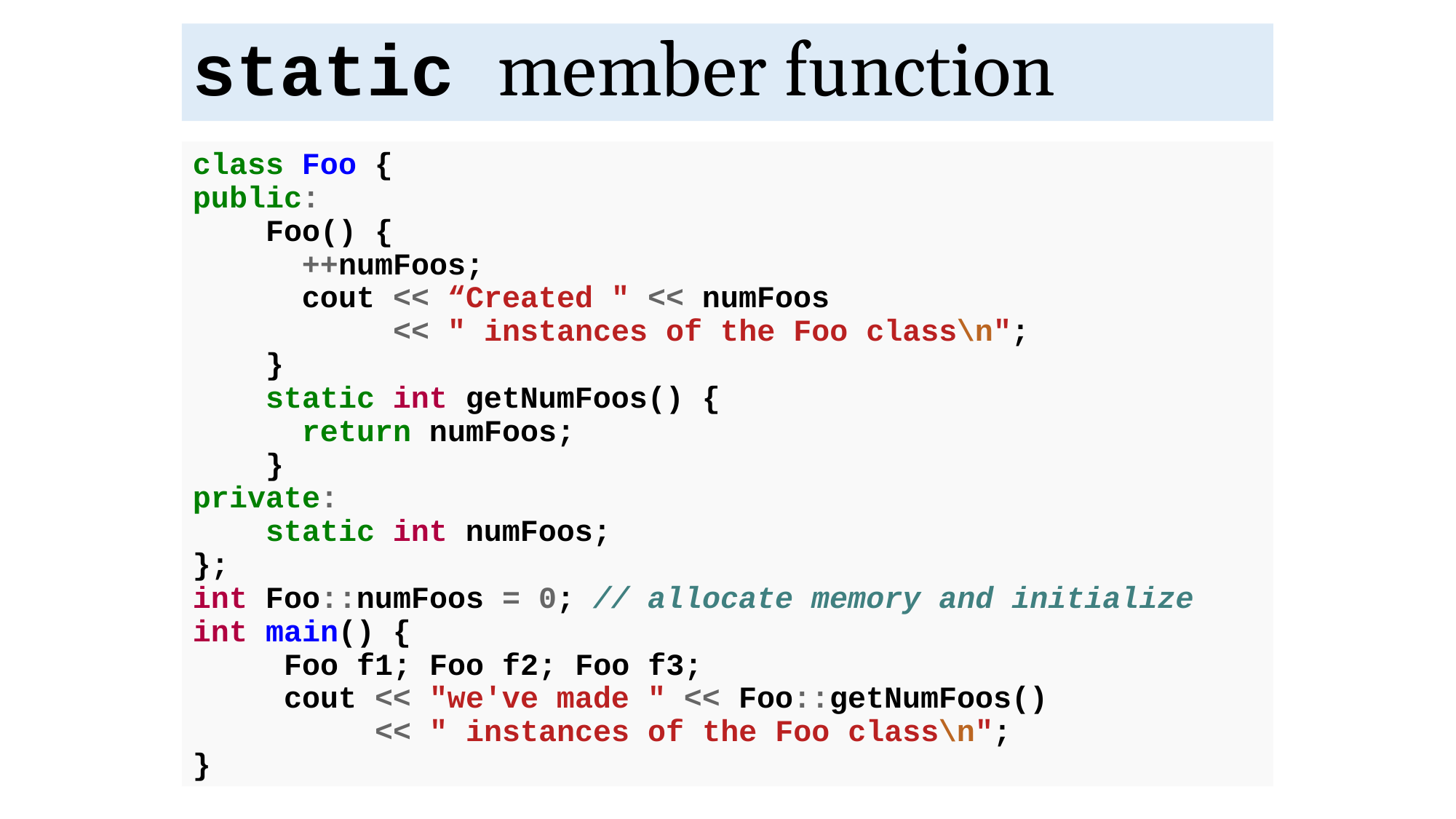

static member function
class Foo {
public:
    Foo() {
	++numFoos;
	cout << “Created " << numFoos
     	     << " instances of the Foo class\n";
    }
    static int getNumFoos() {
	return numFoos;
    }
private:
    static int numFoos;
};
int Foo::numFoos = 0; // allocate memory and initialize
int main() {
     Foo f1; Foo f2; Foo f3;
     cout << "we've made " << Foo::getNumFoos()
     	    << " instances of the Foo class\n";
}